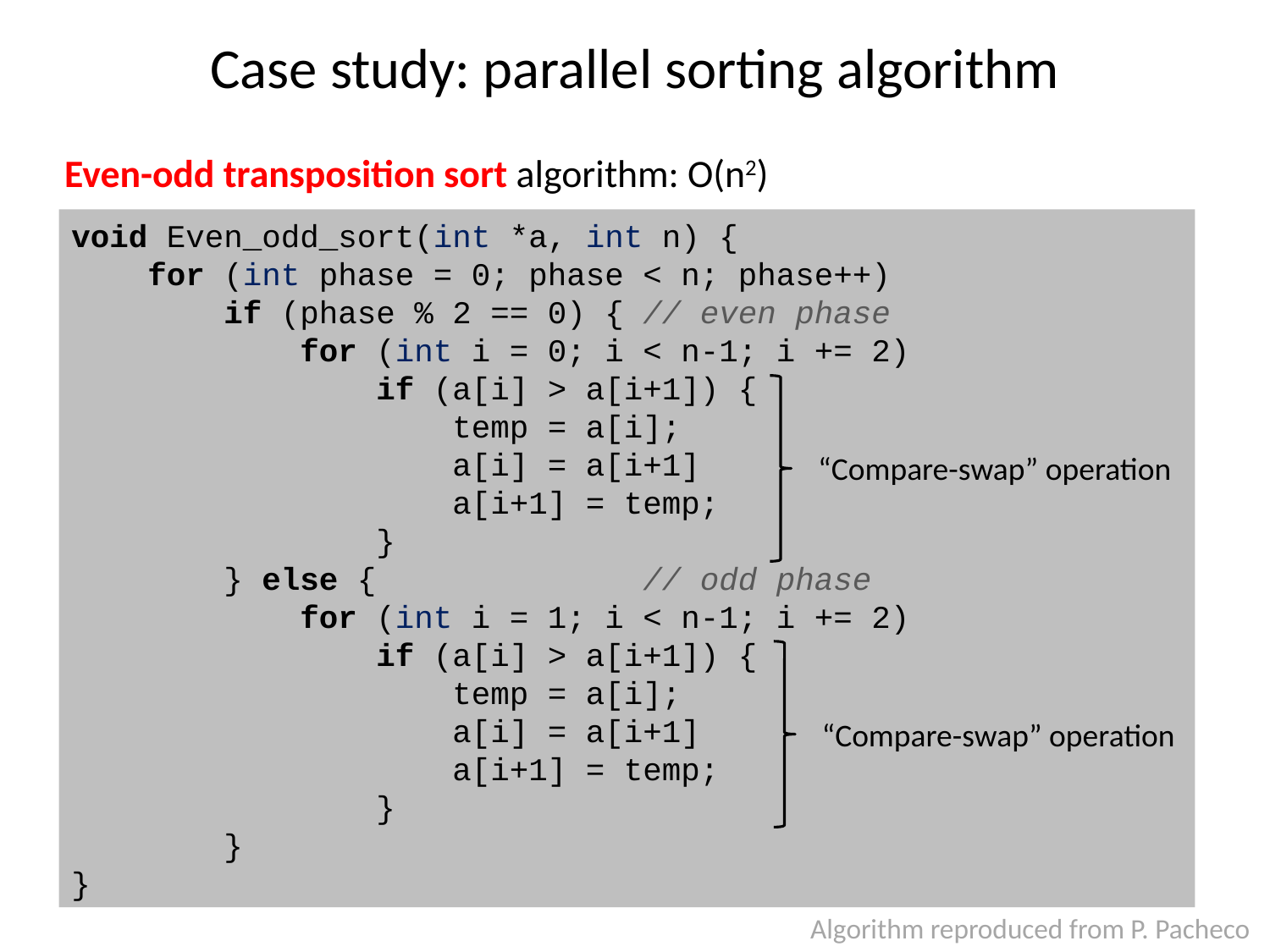

# Case study: parallel sorting algorithm
Even-odd transposition sort algorithm: O(n2)
void Even_odd_sort(int *a, int n) {
    for (int phase = 0; phase < n; phase++)
        if (phase % 2 == 0) { // even phase
            for (int i = 0; i < n-1; i += 2)
                if (a[i] > a[i+1]) {
                    temp = a[i];
                    a[i] = a[i+1]
                    a[i+1] = temp;
                }
        } else {              // odd phase
            for (int i = 1; i < n-1; i += 2)
                if (a[i] > a[i+1]) {
                    temp = a[i];
                    a[i] = a[i+1]
                    a[i+1] = temp;
                }
        }
}

“Compare-swap” operation

“Compare-swap” operation
Algorithm reproduced from P. Pacheco